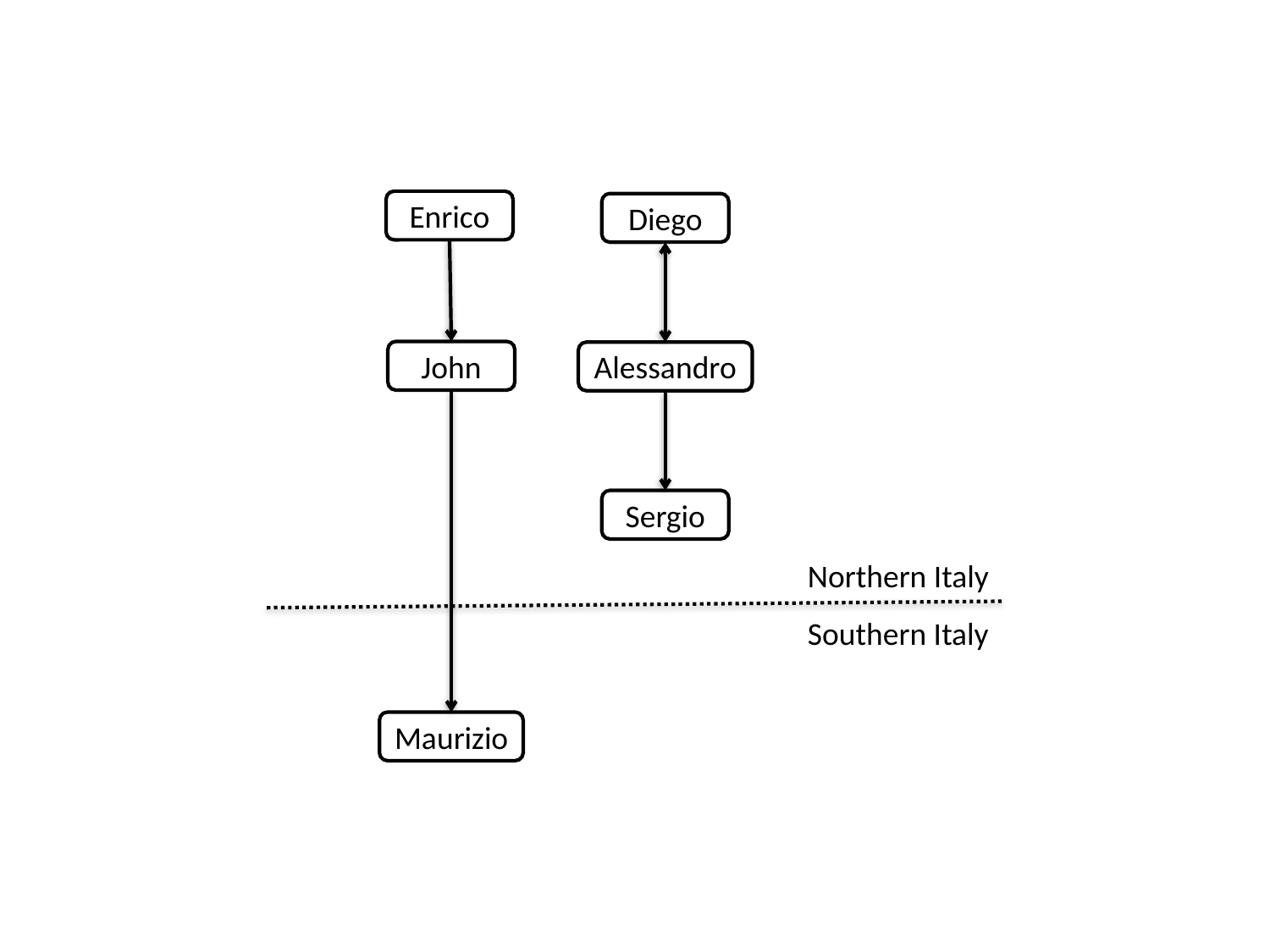

Enrico
Diego
John
Alessandro
Sergio
Northern Italy
Southern Italy
Maurizio